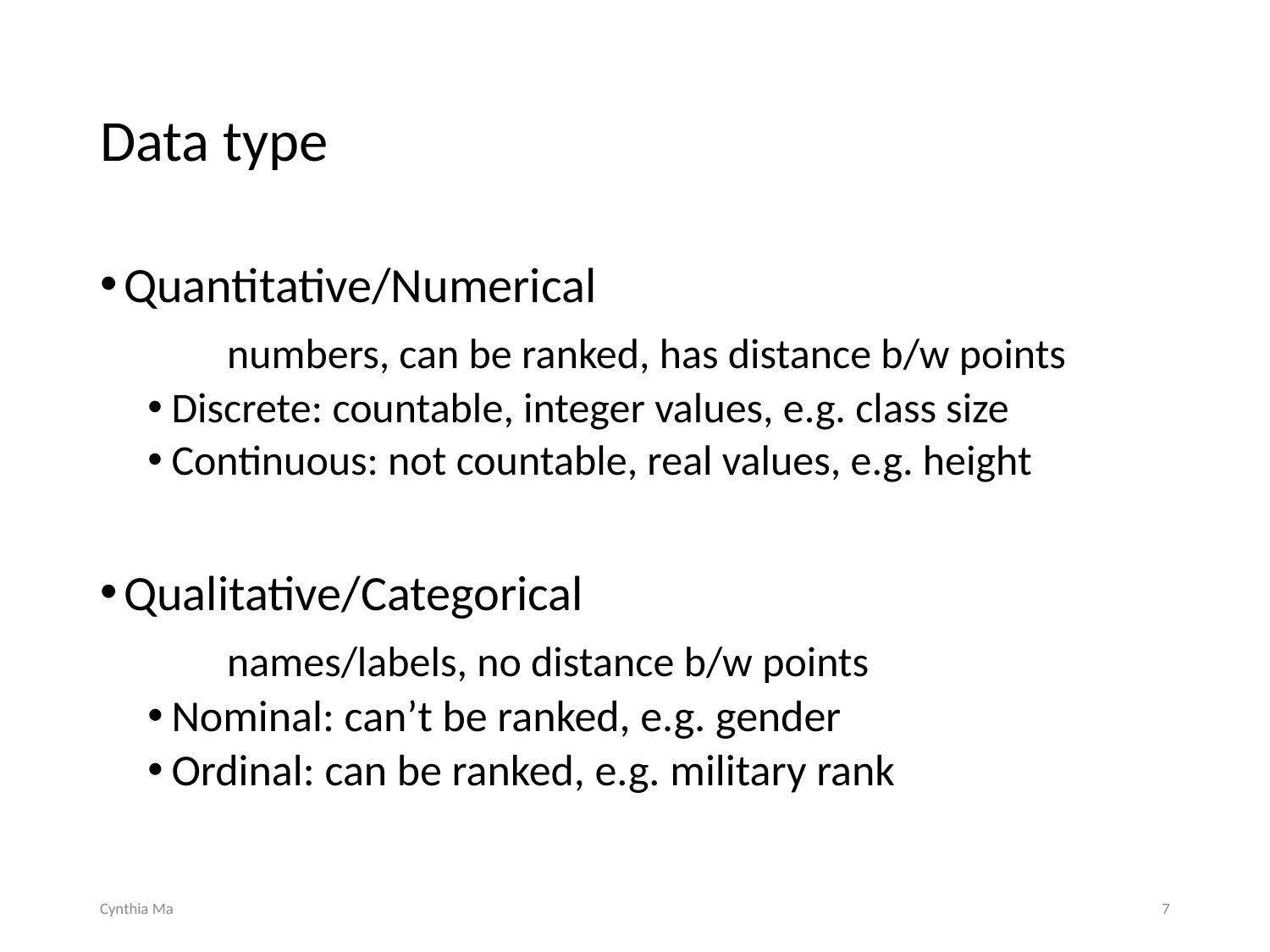

# Data type
Quantitative/Numerical
	numbers, can be ranked, has distance b/w points
Discrete: countable, integer values, e.g. class size
Continuous: not countable, real values, e.g. height

Qualitative/Categorical
	names/labels, no distance b/w points
Nominal: can’t be ranked, e.g. gender
Ordinal: can be ranked, e.g. military rank
Cynthia Ma
7